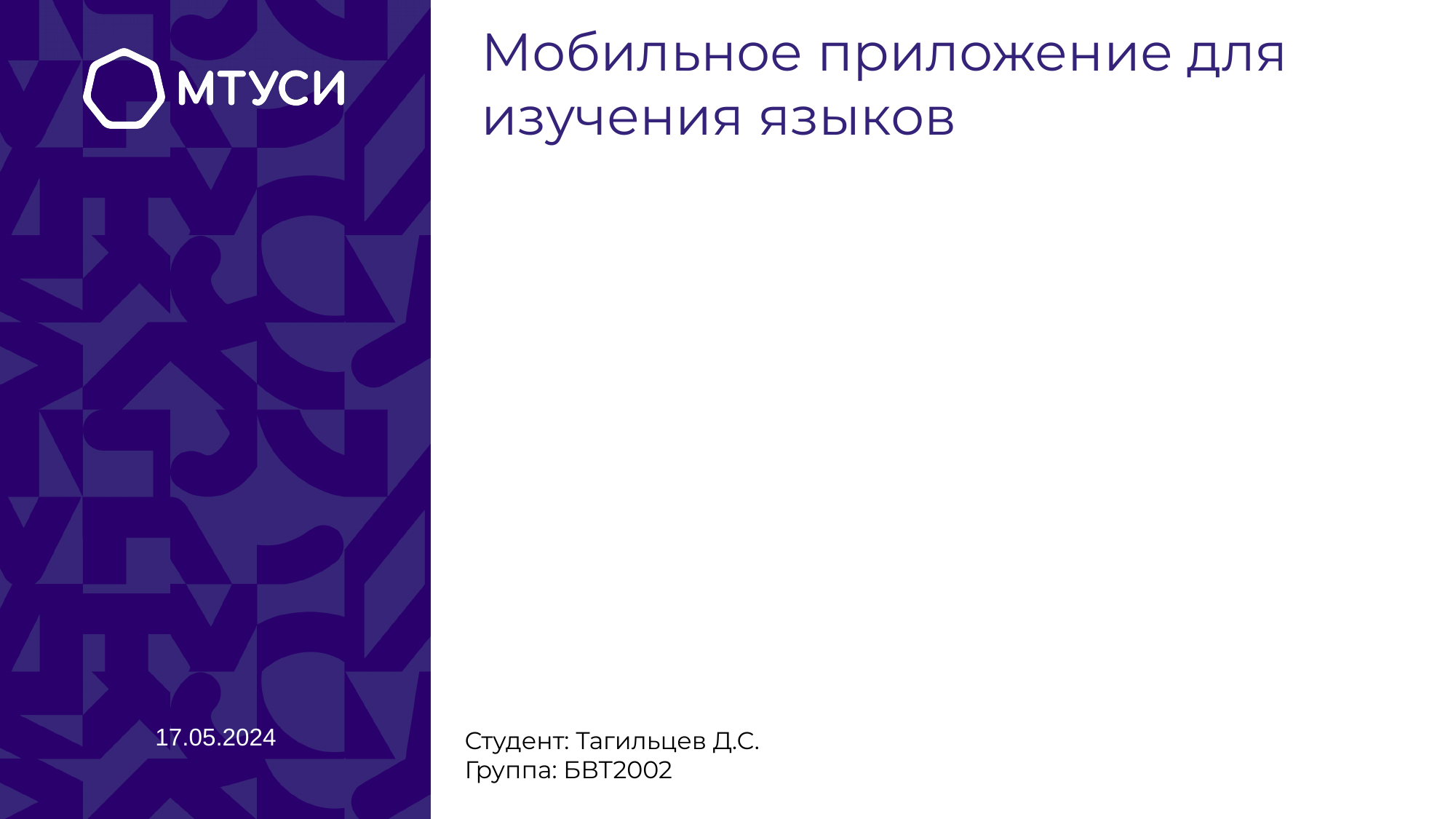

Мобильное приложение для изучения языков
17.05.2024
Студент: Тагильцев Д.С.
Группа: БВТ2002